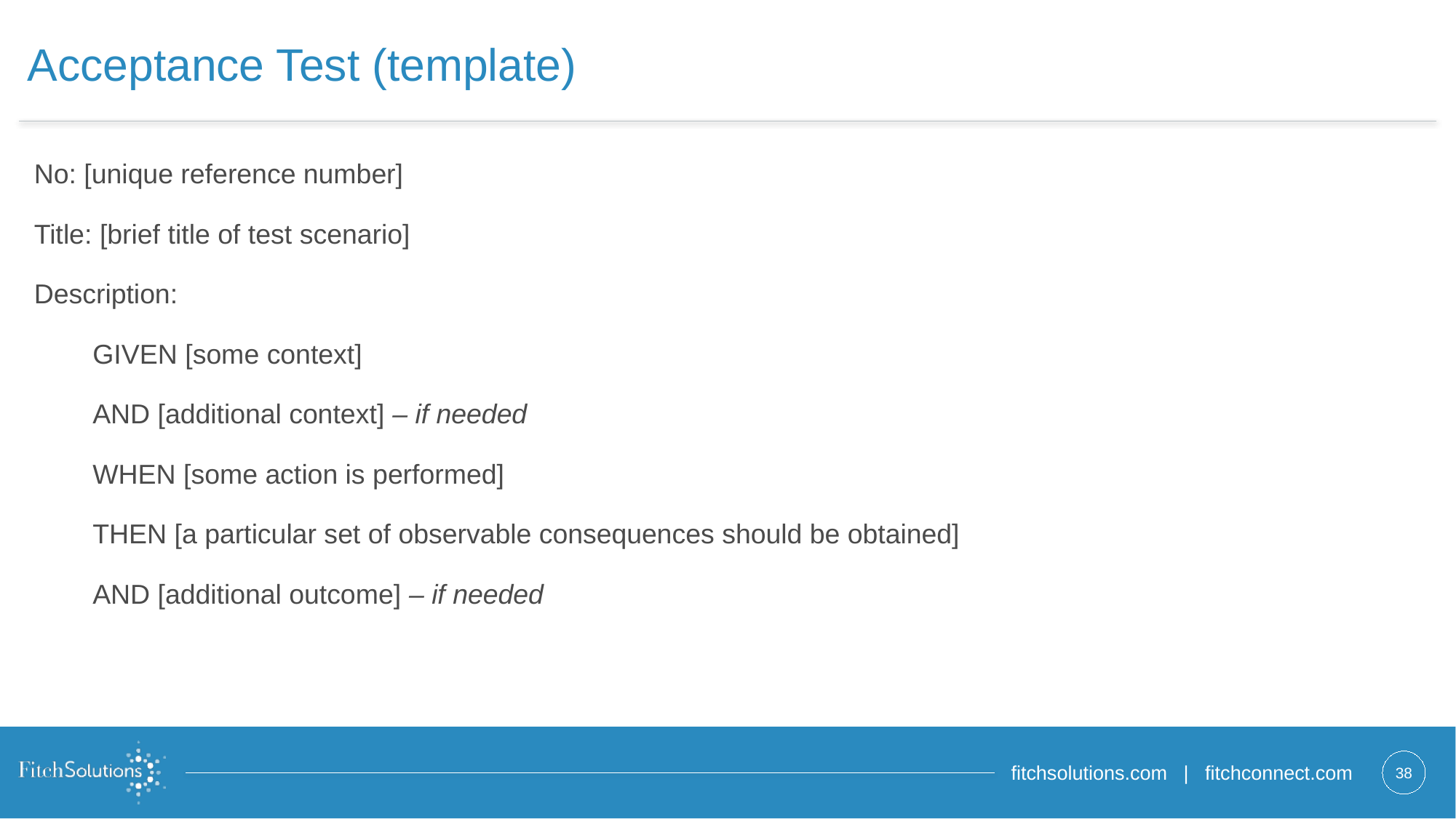

# Acceptance Test (template)
No: [unique reference number]
Title: [brief title of test scenario]
Description:
GIVEN [some context]
AND [additional context] – if needed
WHEN [some action is performed]
THEN [a particular set of observable consequences should be obtained]
AND [additional outcome] – if needed